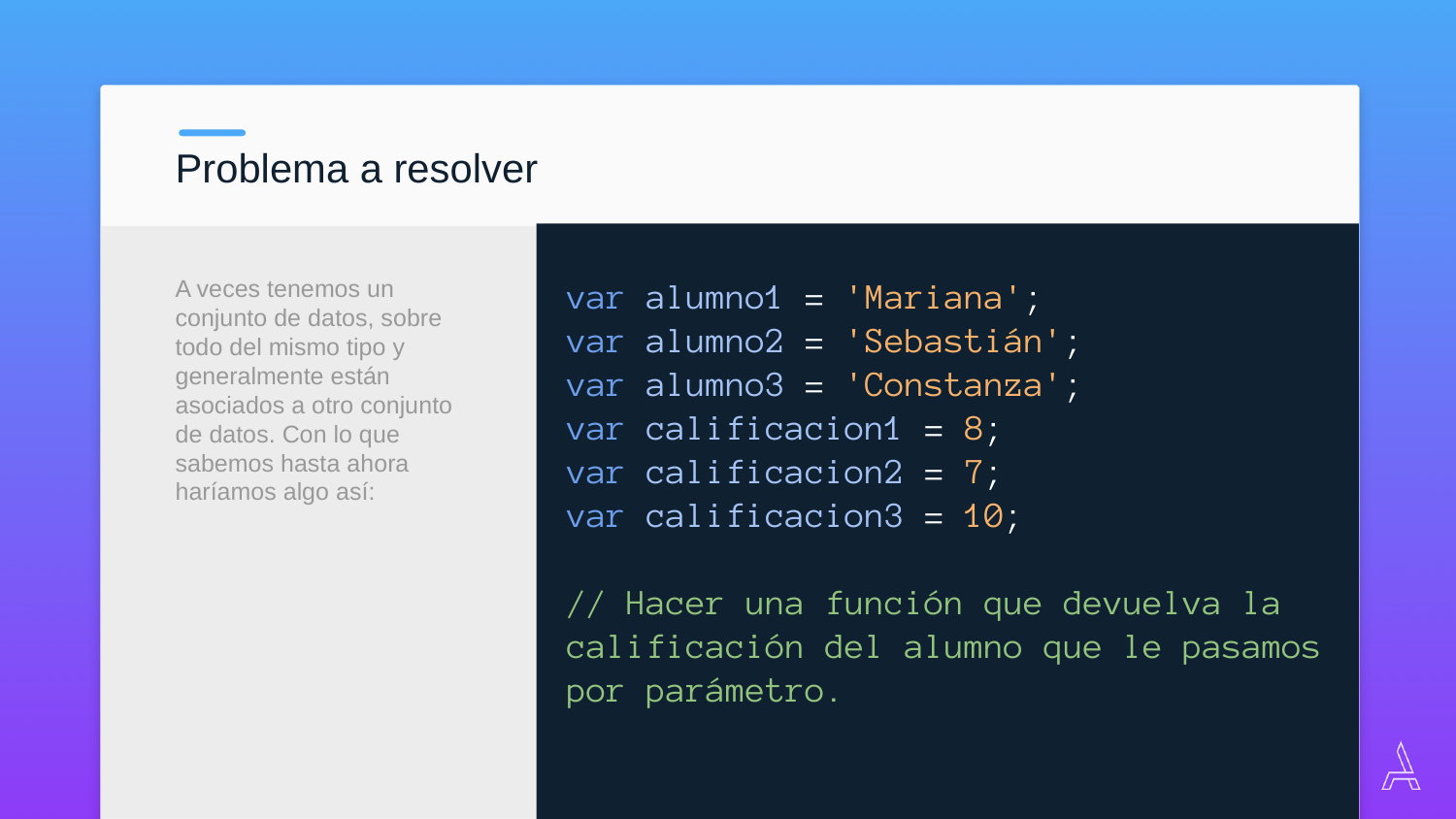

Problema a resolver

var alumno1 = 'Mariana';
var alumno2 = 'Sebastián';
var alumno3 = 'Constanza';
var calificacion1 = 8;
var calificacion2 = 7;
var calificacion3 = 10;

// Hacer una función que devuelva la calificación del alumno que le pasamos por parámetro.

A veces tenemos un conjunto de datos, sobre todo del mismo tipo y generalmente están asociados a otro conjunto de datos. Con lo que sabemos hasta ahora haríamos algo así: